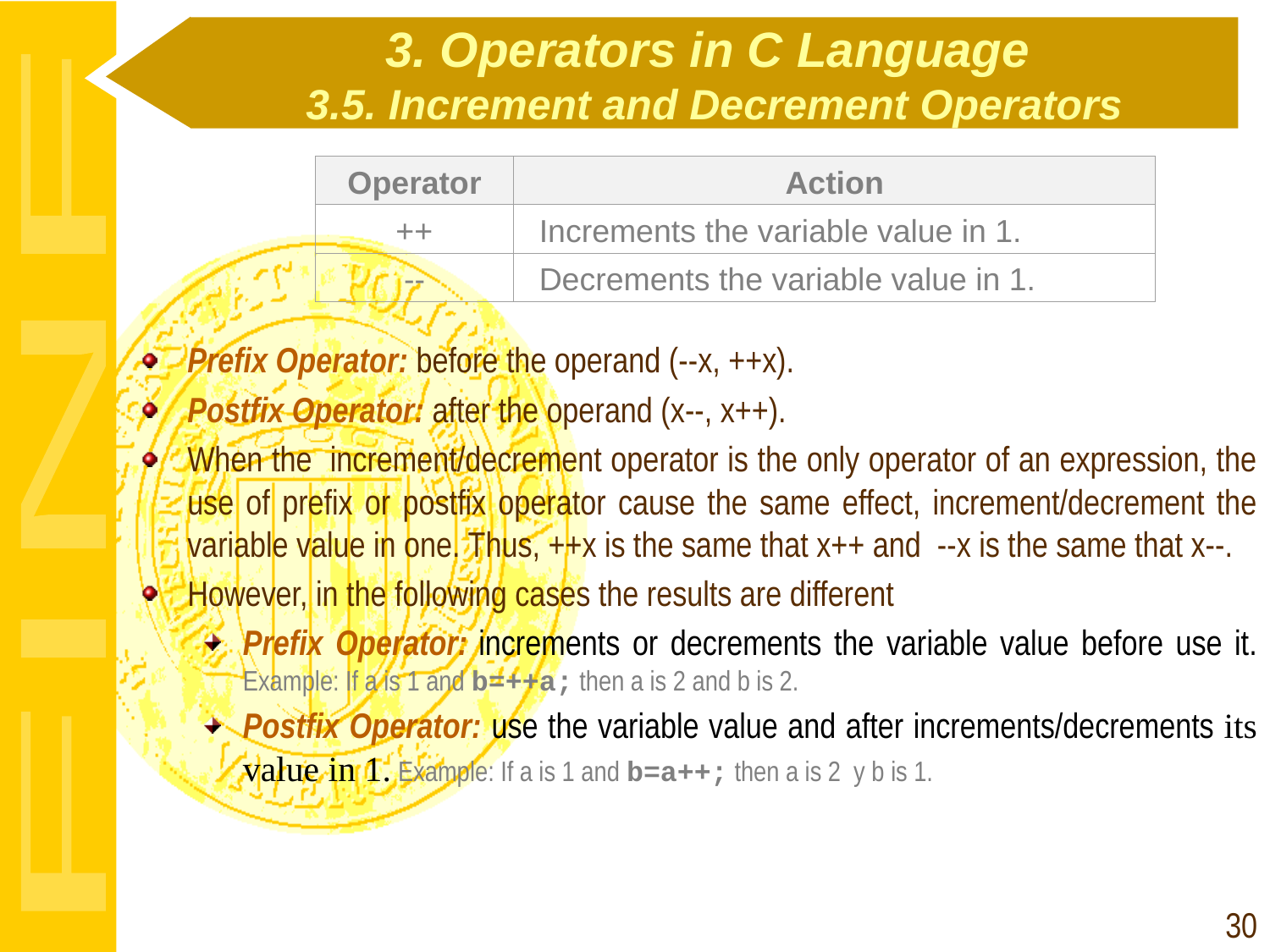

# 3. Operators in C Language 3.5. Increment and Decrement Operators

Operator

Action

++

Increments the variable value in 1.

--

Decrements the variable value in 1.

Prefix Operator: before the operand (--x, ++x).
Postfix Operator: after the operand (x--, x++).
When the  increment/decrement operator is the only operator of an expression, the use of prefix or postfix operator cause the same effect, increment/decrement the variable value in one. Thus, ++x is the same that x++ and  --x is the same that x--.
However, in the following cases the results are different
Prefix Operator: increments or decrements the variable value before use it. Example: If a is 1 and b=++a; then a is 2 and b is 2.
Postfix Operator: use the variable value and after increments/decrements its value in 1. Example: If a is 1 and b=a++; then a is 2  y b is 1.